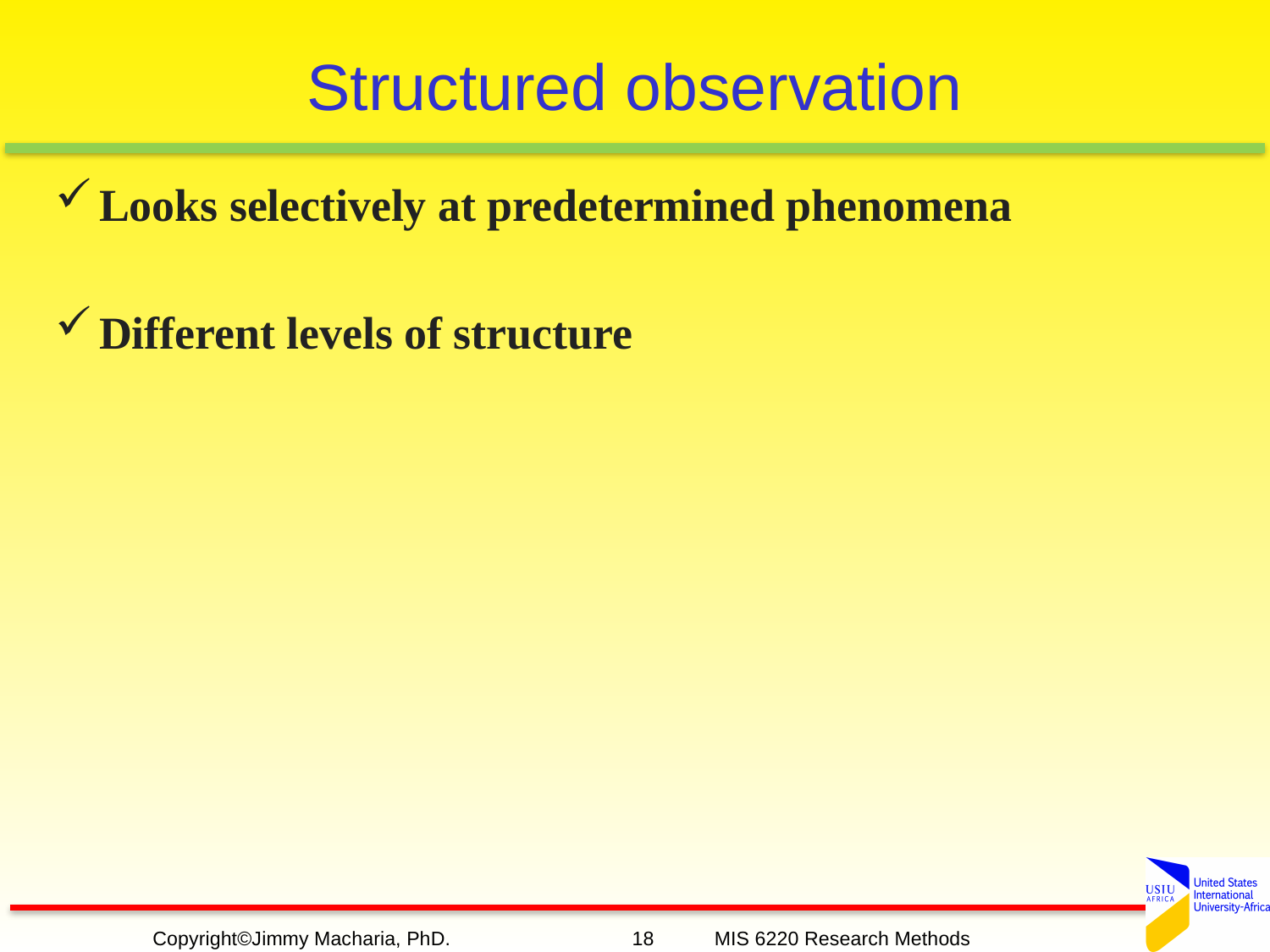

# Structured observation
Looks selectively at predetermined phenomena

Different levels of structure